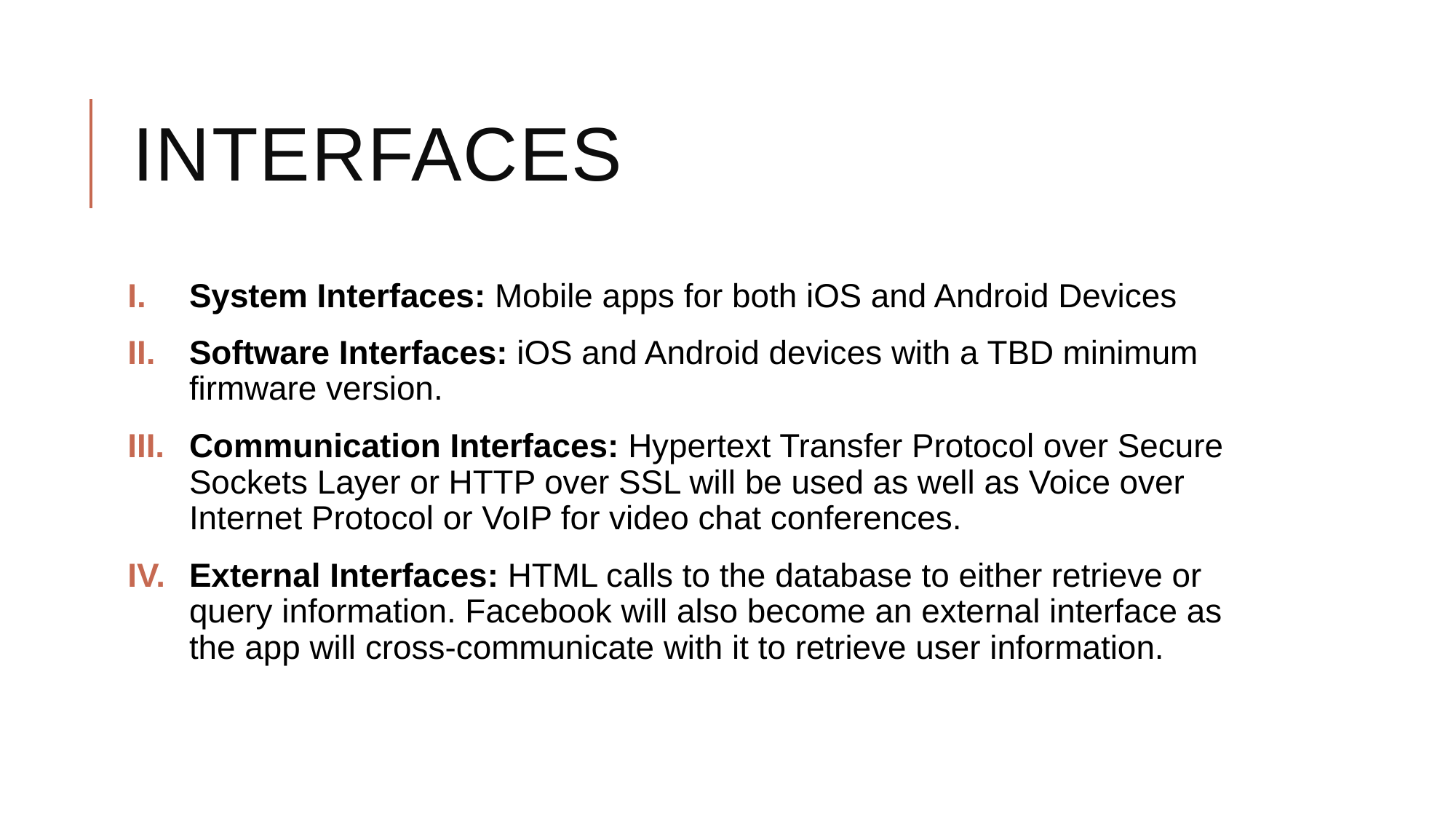

# Interfaces
System Interfaces: Mobile apps for both iOS and Android Devices
Software Interfaces: iOS and Android devices with a TBD minimum firmware version.
Communication Interfaces: Hypertext Transfer Protocol over Secure Sockets Layer or HTTP over SSL will be used as well as Voice over Internet Protocol or VoIP for video chat conferences.
External Interfaces: HTML calls to the database to either retrieve or query information. Facebook will also become an external interface as the app will cross-communicate with it to retrieve user information.